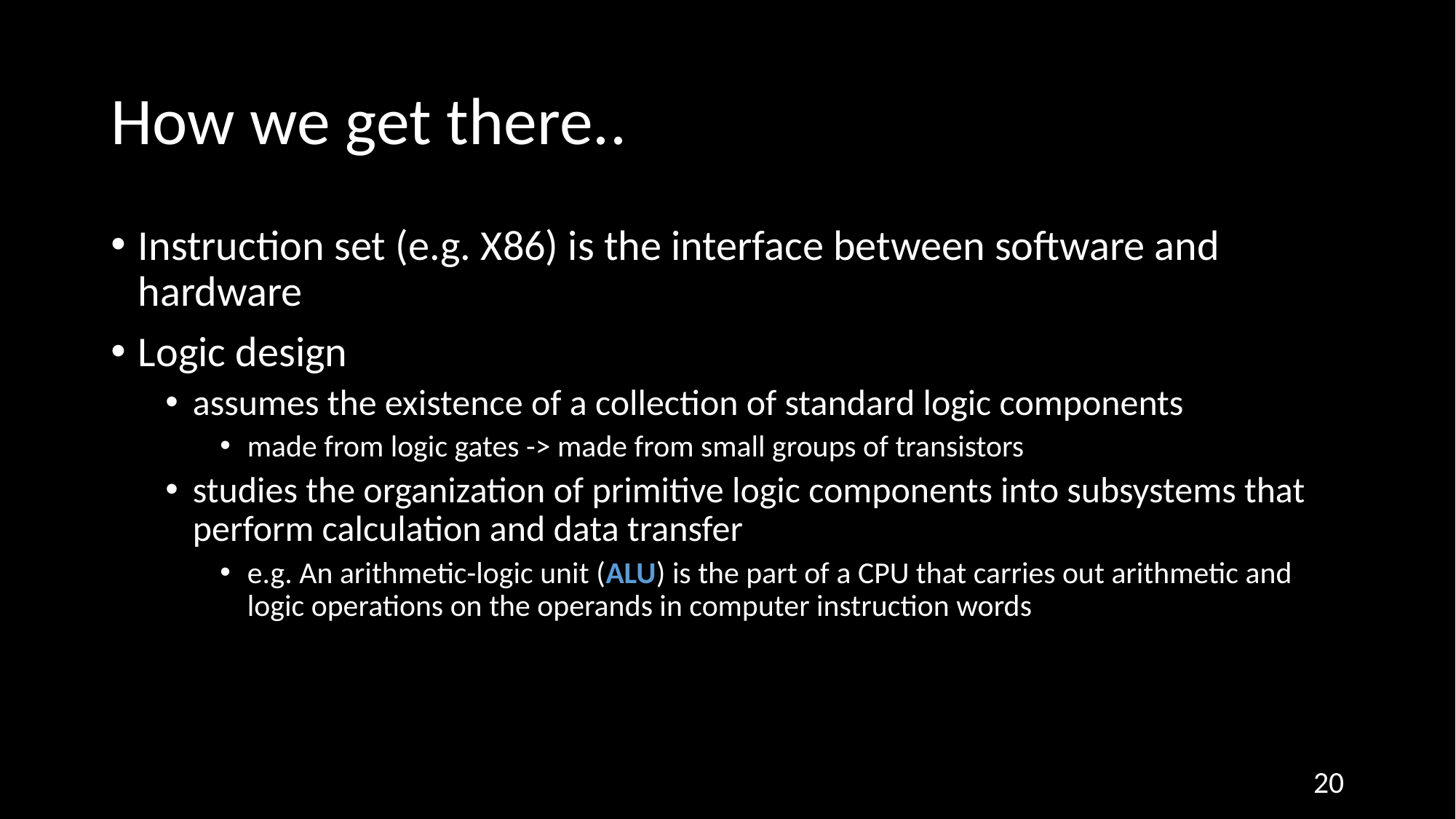

# How we get there..
Instruction set (e.g. X86) is the interface between software and hardware
Logic design
assumes the existence of a collection of standard logic components
made from logic gates -> made from small groups of transistors
studies the organization of primitive logic components into subsystems that perform calculation and data transfer
e.g. An arithmetic-logic unit (ALU) is the part of a CPU that carries out arithmetic and logic operations on the operands in computer instruction words

20